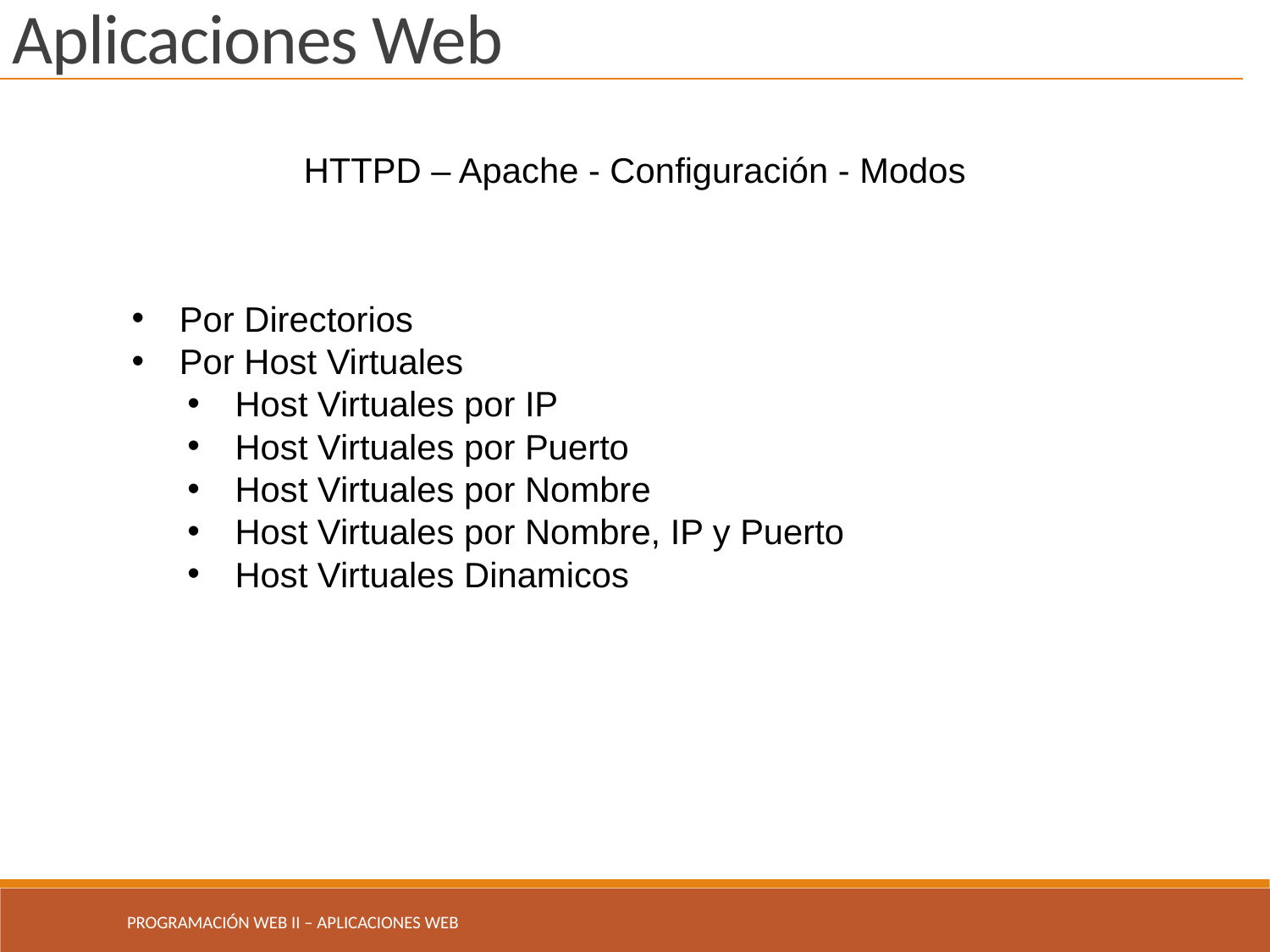

Aplicaciones Web
HTTPD – Apache - Configuración - Modos
Por Directorios
Por Host Virtuales
Host Virtuales por IP
Host Virtuales por Puerto
Host Virtuales por Nombre
Host Virtuales por Nombre, IP y Puerto
Host Virtuales Dinamicos

Programación Web II – Aplicaciones WEb